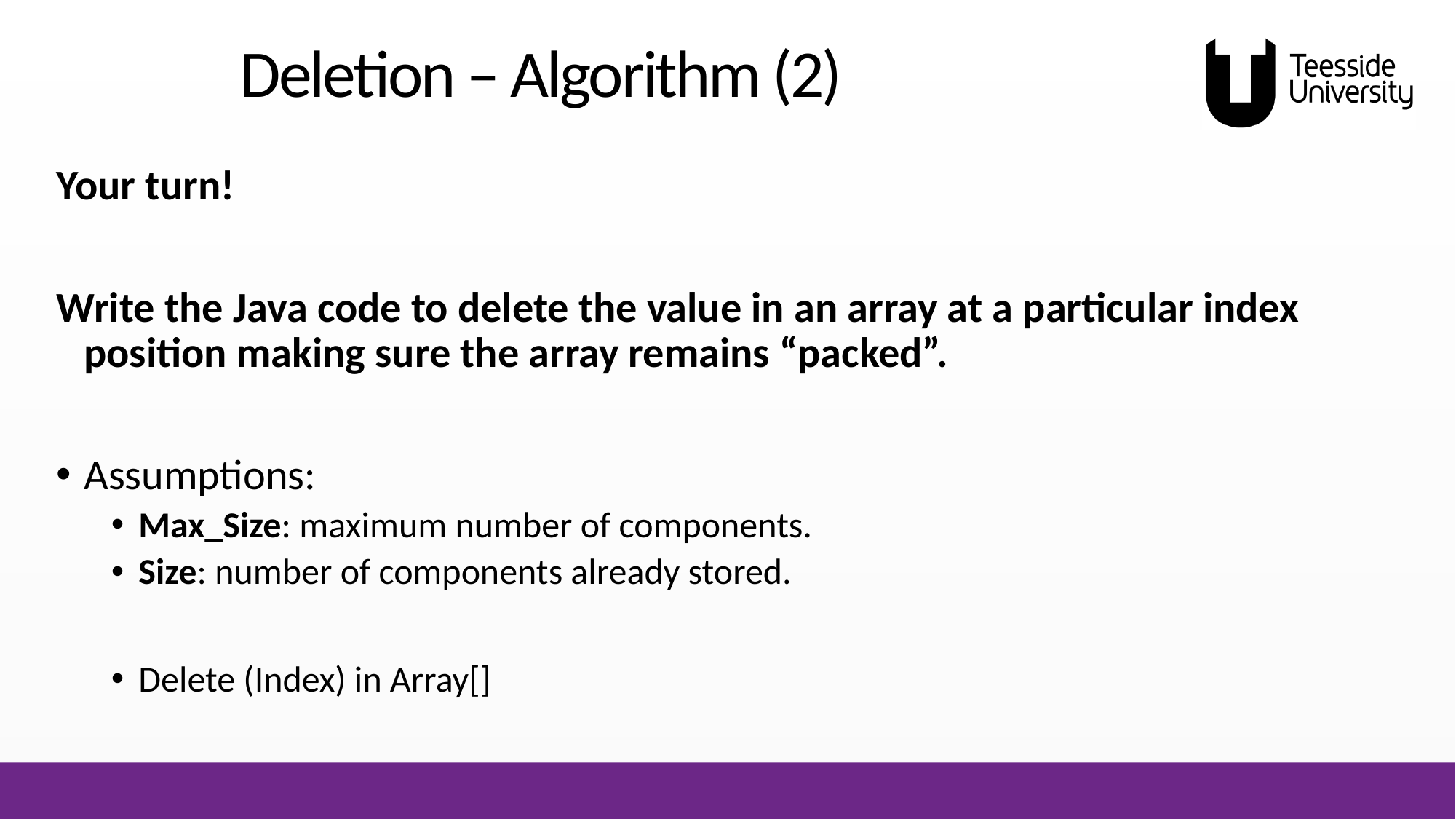

# Deletion – Algorithm (2)
Your turn!

Write the Java code to delete the value in an array at a particular index position making sure the array remains “packed”.

Assumptions:
Max_Size: maximum number of components.
Size: number of components already stored.

Delete (Index) in Array[]